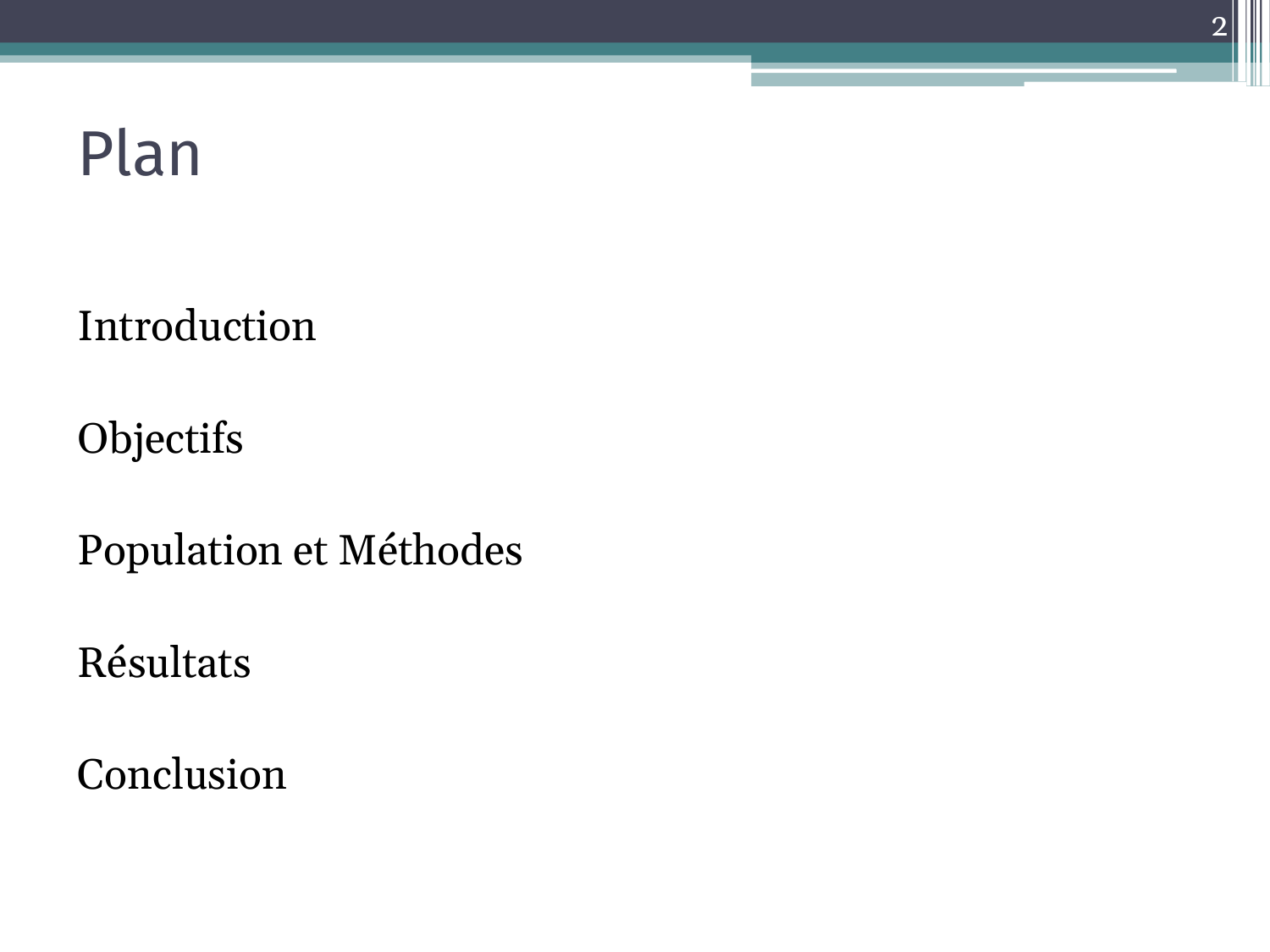

2
# Plan

Introduction

Objectifs

Population et Méthodes

Résultats

Conclusion